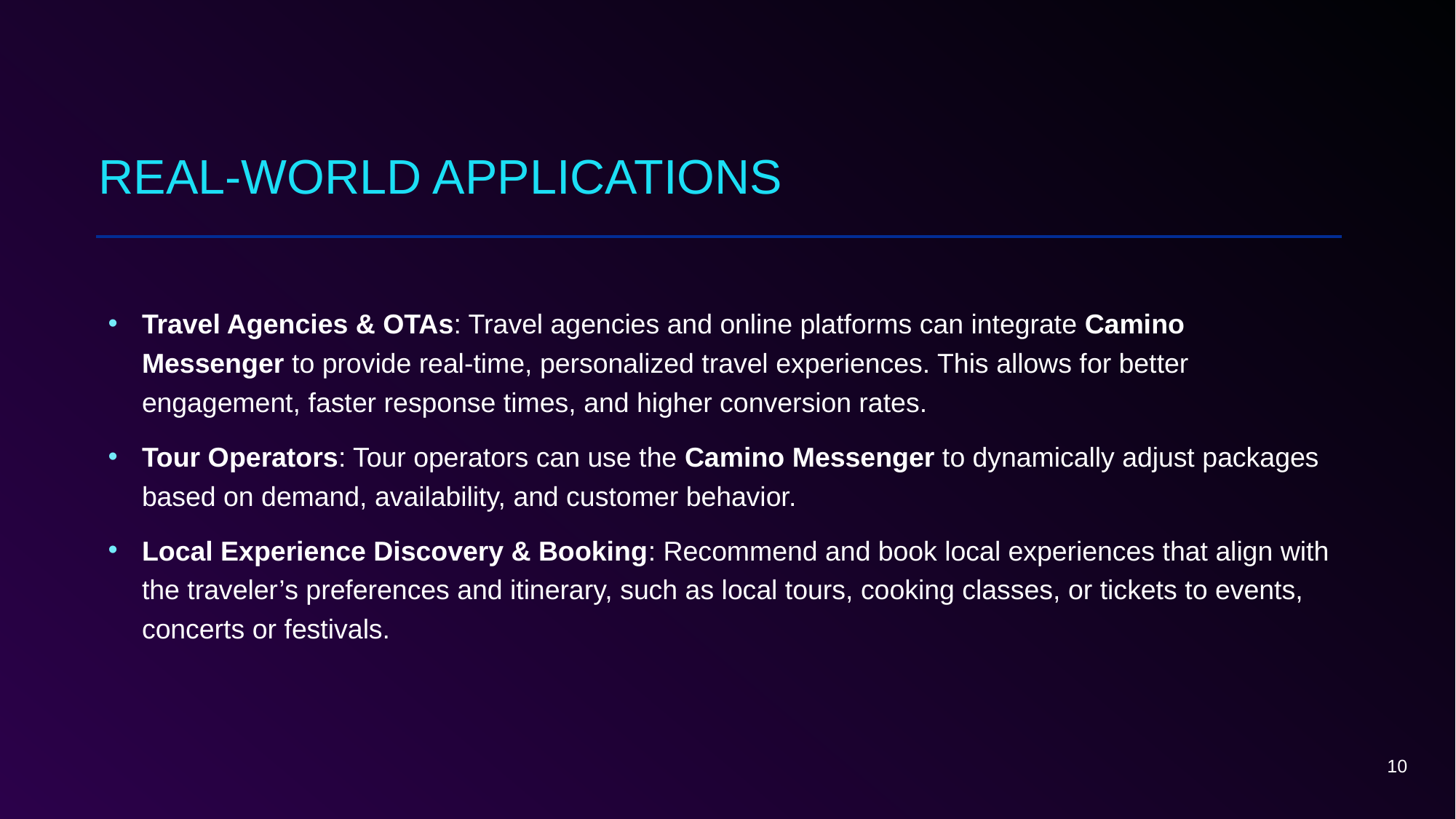

# Real-World Applications
Travel Agencies & OTAs: Travel agencies and online platforms can integrate Camino Messenger to provide real-time, personalized travel experiences. This allows for better engagement, faster response times, and higher conversion rates.
Tour Operators: Tour operators can use the Camino Messenger to dynamically adjust packages based on demand, availability, and customer behavior.
Local Experience Discovery & Booking: Recommend and book local experiences that align with the traveler’s preferences and itinerary, such as local tours, cooking classes, or tickets to events, concerts or festivals.
10